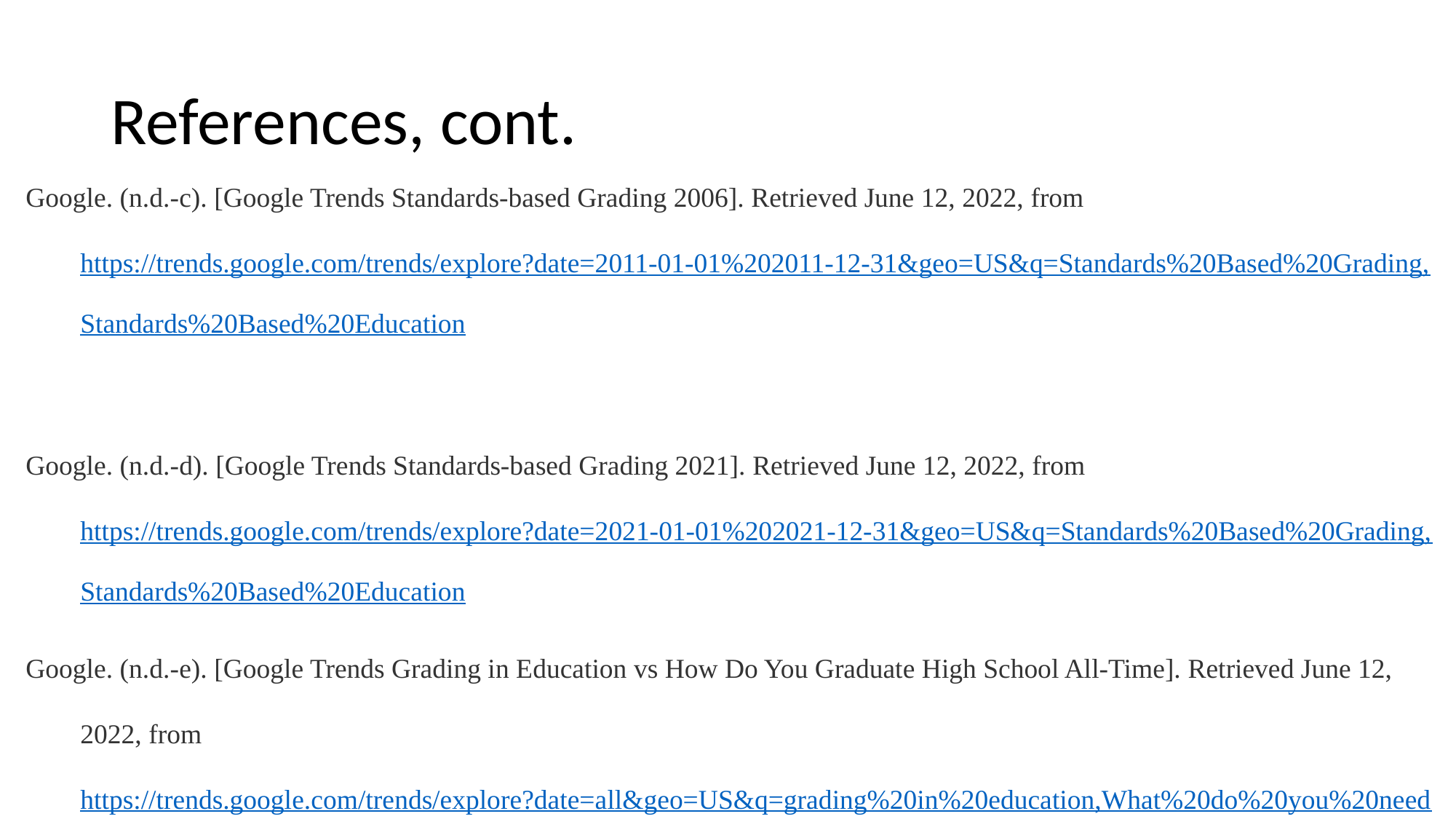

# References, cont.
Google. (n.d.-c). [Google Trends Standards-based Grading 2006]. Retrieved June 12, 2022, from https://trends.google.com/trends/explore?date=2011-01-01%202011-12-31&geo=US&q=Standards%20Based%20Grading,Standards%20Based%20Education
Google. (n.d.-d). [Google Trends Standards-based Grading 2021]. Retrieved June 12, 2022, from https://trends.google.com/trends/explore?date=2021-01-01%202021-12-31&geo=US&q=Standards%20Based%20Grading,Standards%20Based%20Education
Google. (n.d.-e). [Google Trends Grading in Education vs How Do You Graduate High School All-Time]. Retrieved June 12, 2022, from https://trends.google.com/trends/explore?date=all&geo=US&q=grading%20in%20education,What%20do%20you%20need%20to%20graduate%20high%20school